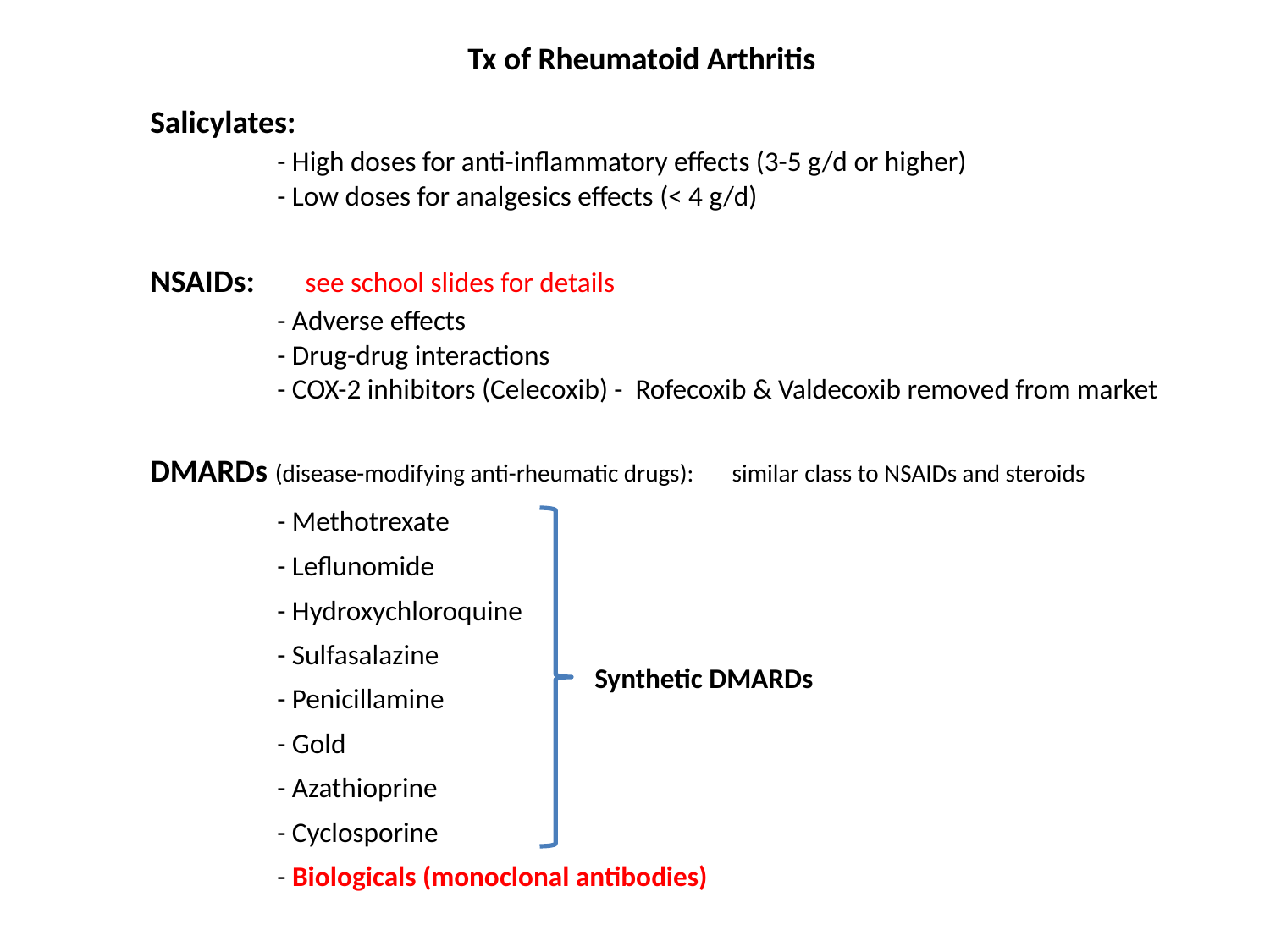

Tx of Rheumatoid Arthritis
Salicylates:
	- High doses for anti-inflammatory effects (3-5 g/d or higher)
	- Low doses for analgesics effects (< 4 g/d)
NSAIDs:       see school slides for details
	- Adverse effects
	- Drug-drug interactions
	- COX-2 inhibitors (Celecoxib) -  Rofecoxib & Valdecoxib removed from market
DMARDs (disease-modifying anti-rheumatic drugs):       similar class to NSAIDs and steroids
	- Methotrexate
	- Leflunomide
	- Hydroxychloroquine
	- Sulfasalazine
	- Penicillamine
	- Gold
	- Azathioprine
	- Cyclosporine
	- Biologicals (monoclonal antibodies)

Synthetic DMARDs